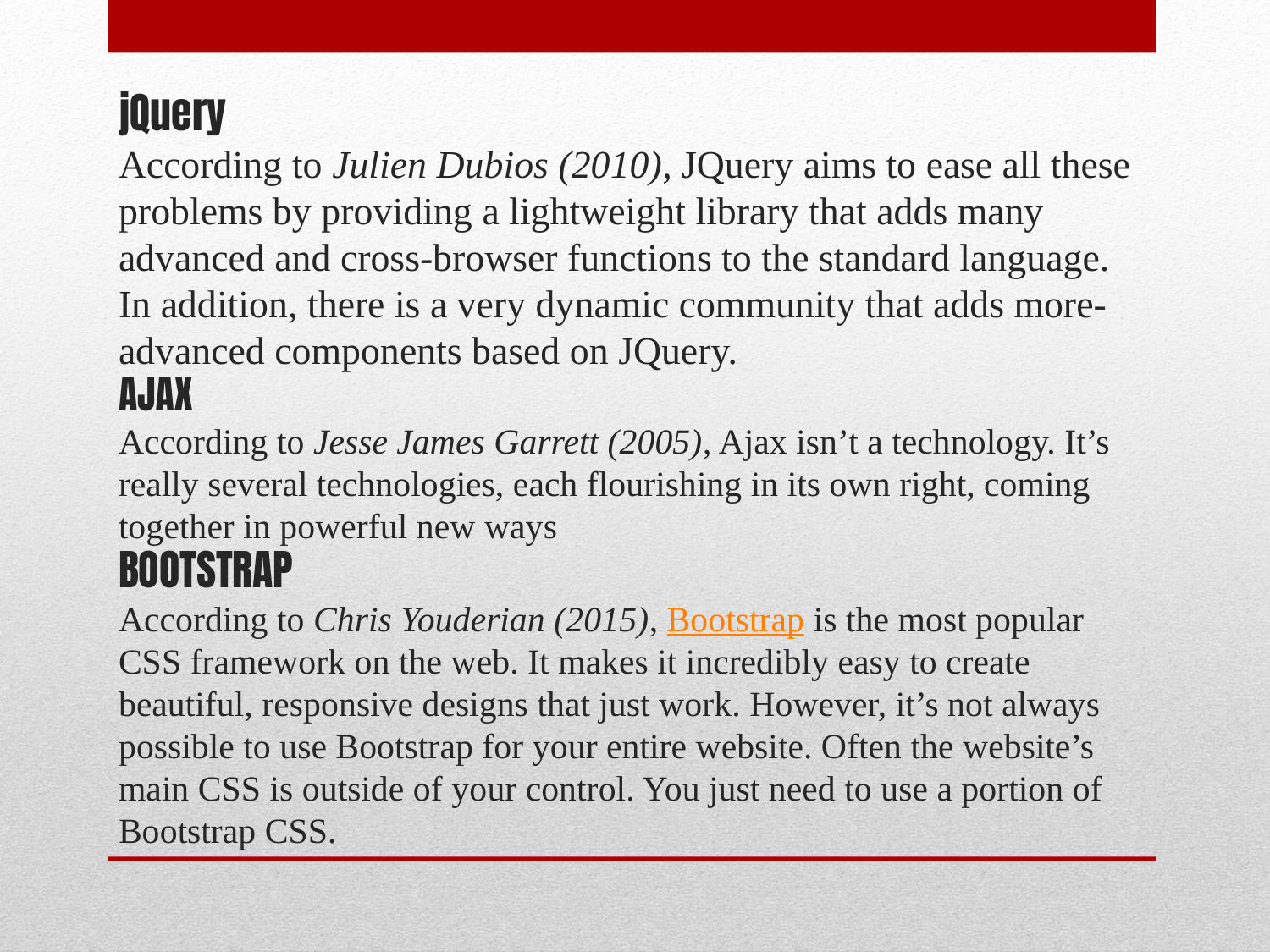

# jQuery According to Julien Dubios (2010), JQuery aims to ease all these problems by providing a lightweight library that adds many advanced and cross-browser functions to the standard language. In addition, there is a very dynamic community that adds more-advanced components based on JQuery. AJAX According to Jesse James Garrett (2005), Ajax isn’t a technology. It’s really several technologies, each flourishing in its own right, coming together in powerful new ways BOOTSTRAP According to Chris Youderian (2015), Bootstrap is the most popular CSS framework on the web. It makes it incredibly easy to create beautiful, responsive designs that just work. However, it’s not always possible to use Bootstrap for your entire website. Often the website’s main CSS is outside of your control. You just need to use a portion of Bootstrap CSS.